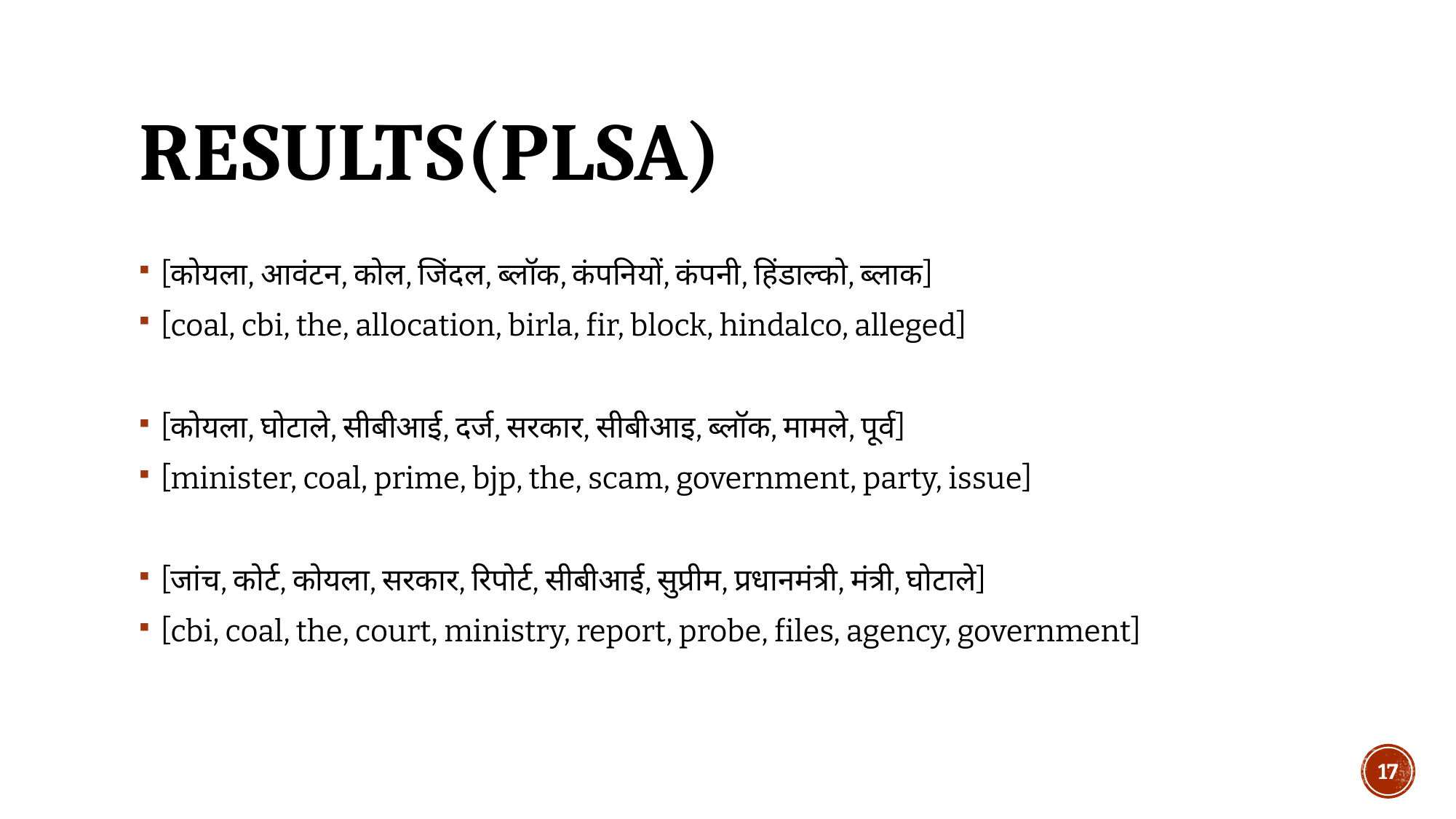

# Results(PLSA)
[कोयला, आवंटन, कोल, जिंदल, ब्लॉक, कंपनियों, कंपनी, हिंडाल्को, ब्लाक]
[coal, cbi, the, allocation, birla, fir, block, hindalco, alleged]

[कोयला, घोटाले, सीबीआई, दर्ज, सरकार, सीबीआइ, ब्लॉक, मामले, पूर्व]
[minister, coal, prime, bjp, the, scam, government, party, issue]

[जांच, कोर्ट, कोयला, सरकार, रिपोर्ट, सीबीआई, सुप्रीम, प्रधानमंत्री, मंत्री, घोटाले]
[cbi, coal, the, court, ministry, report, probe, files, agency, government]
17